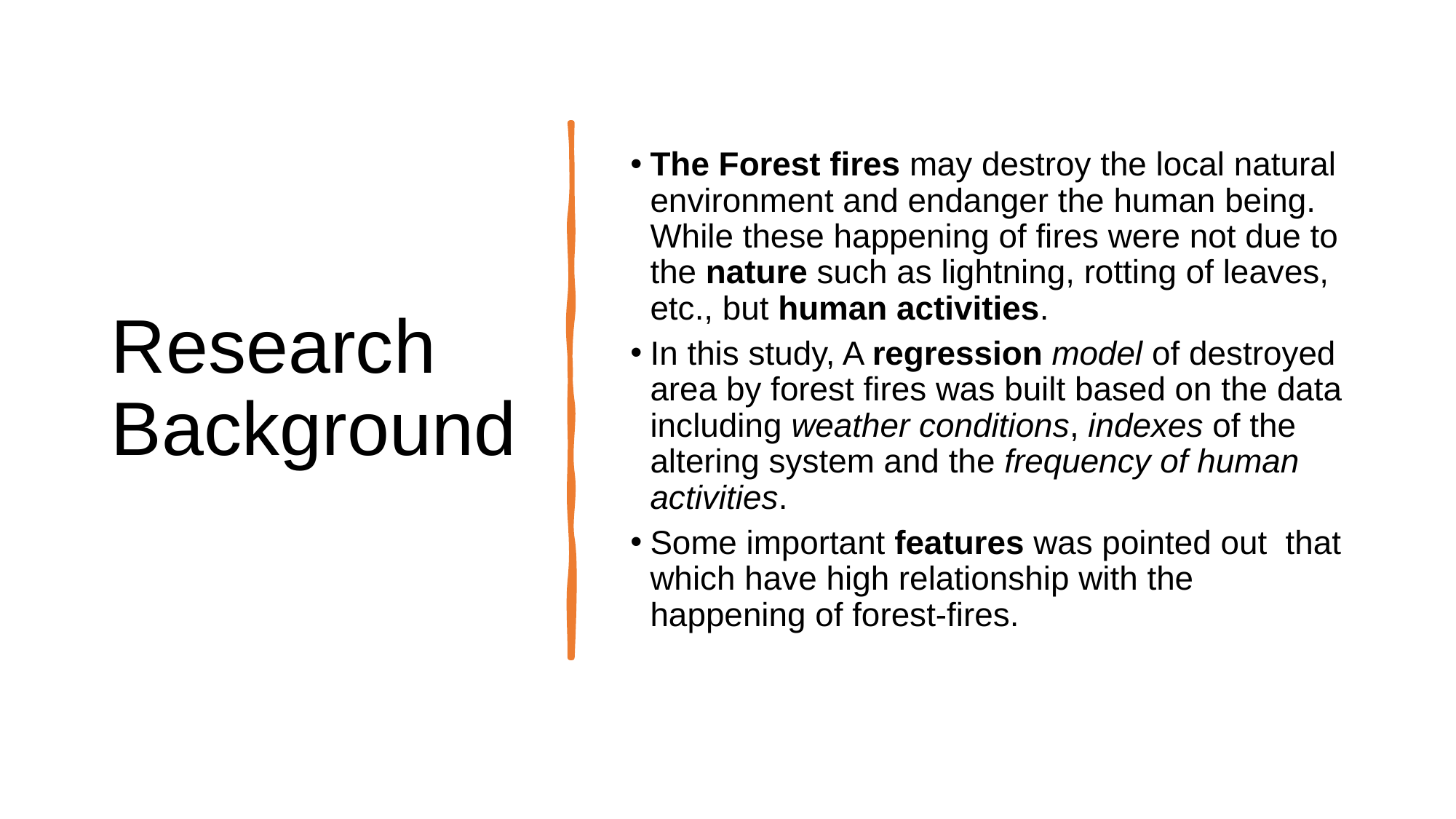

# Research Background
The Forest fires may destroy the local natural environment and endanger the human being. While these happening of fires were not due to the nature such as lightning, rotting of leaves, etc., but human activities.
In this study, A regression model of destroyed area by forest fires was built based on the data including weather conditions, indexes of the altering system and the frequency of human activities.
Some important features was pointed out  that which have high relationship with the happening of forest-fires.